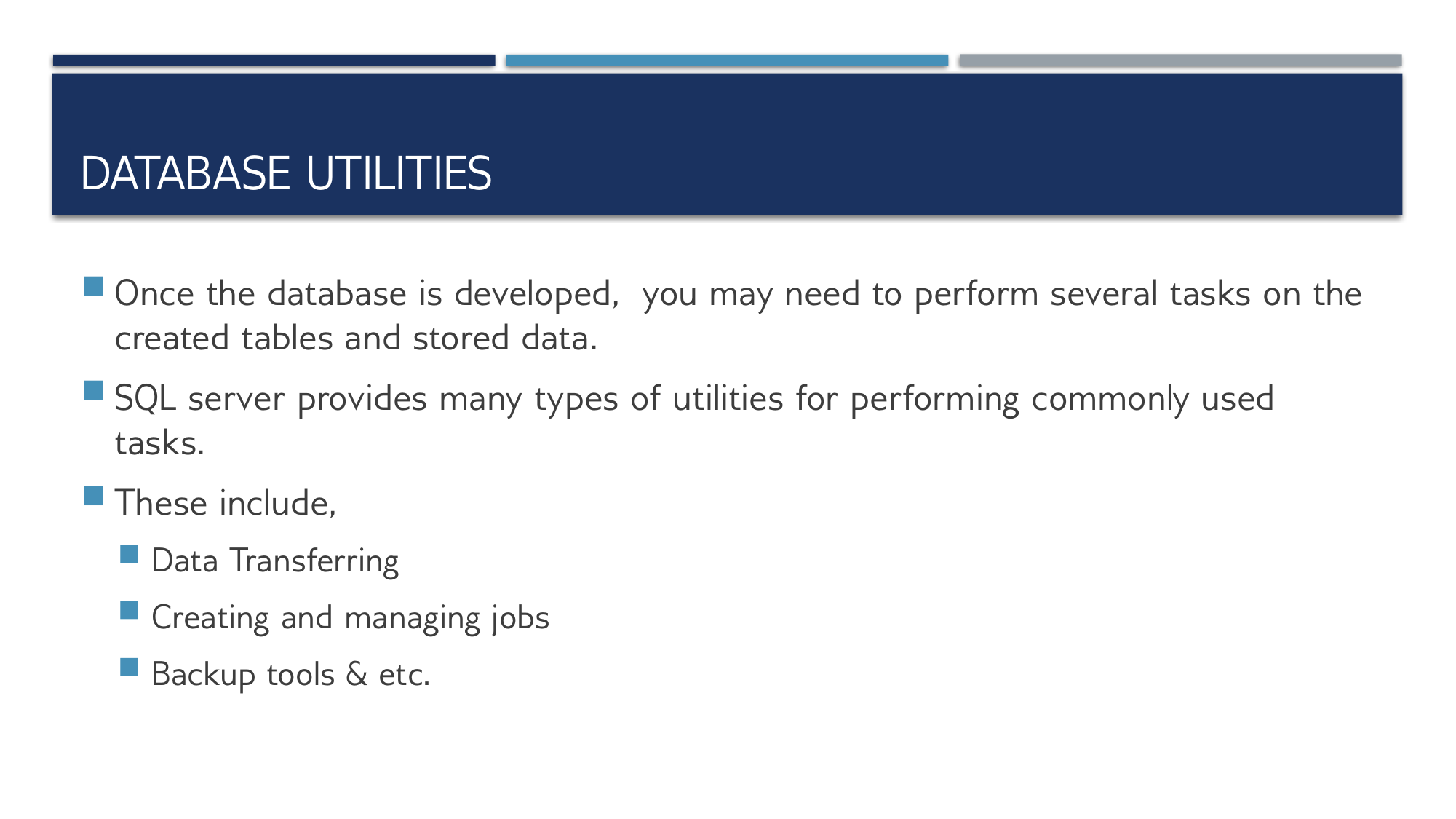

# Database utilities
Once the database is developed,  you may need to perform several tasks on the created tables and stored data.
SQL server provides many types of utilities for performing commonly used tasks.
These include,
Data Transferring
Creating and managing jobs
Backup tools & etc.